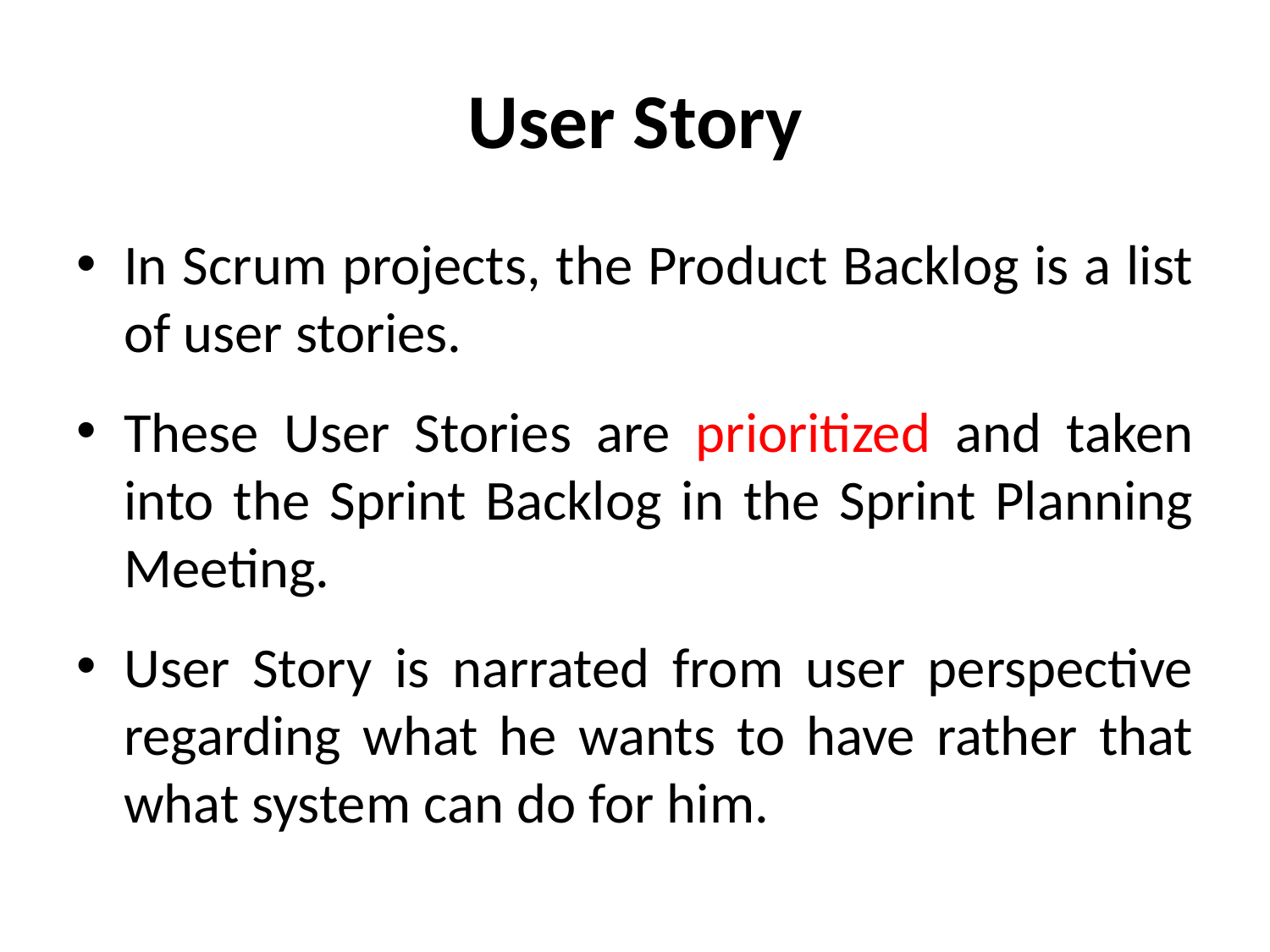

# User Story
In Scrum projects, the Product Backlog is a list of user stories.
These User Stories are prioritized and taken into the Sprint Backlog in the Sprint Planning Meeting.
User Story is narrated from user perspective regarding what he wants to have rather that what system can do for him.